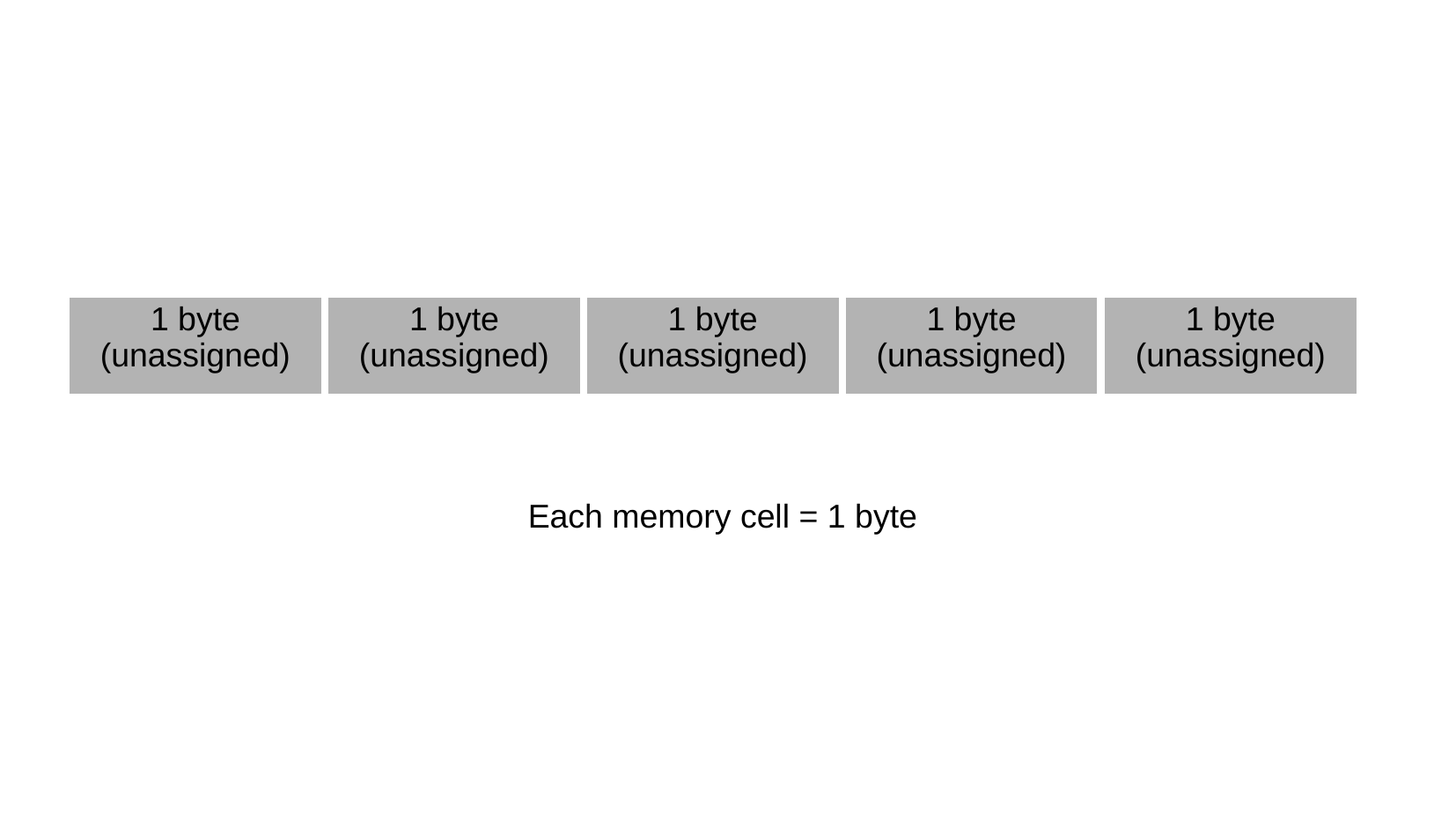

| 1 byte (unassigned) | 1 byte (unassigned) | 1 byte (unassigned) | 1 byte (unassigned) | 1 byte (unassigned) |
| --- | --- | --- | --- | --- |
Each memory cell = 1 byte